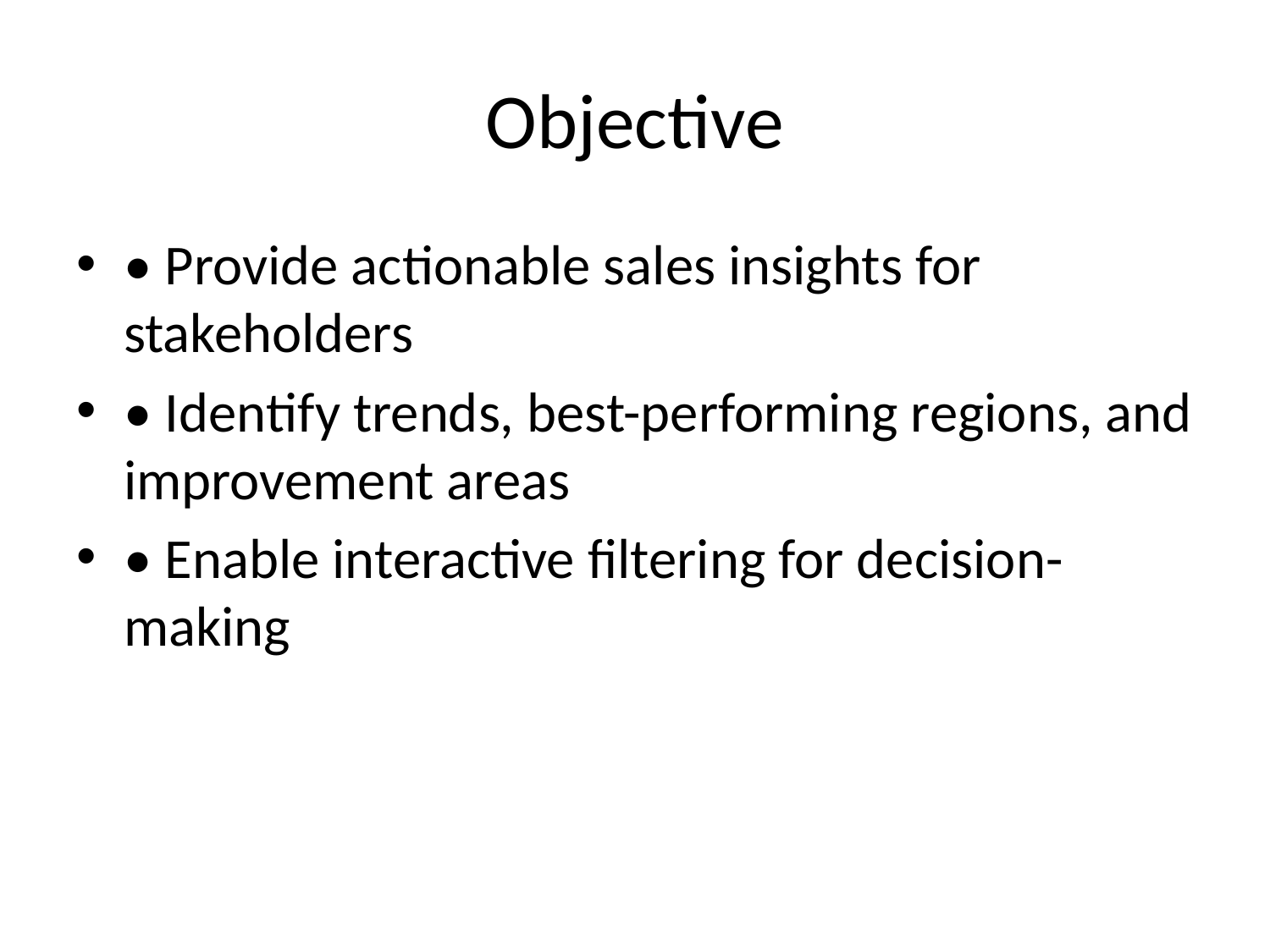

# Objective
• Provide actionable sales insights for stakeholders
• Identify trends, best-performing regions, and improvement areas
• Enable interactive filtering for decision-making